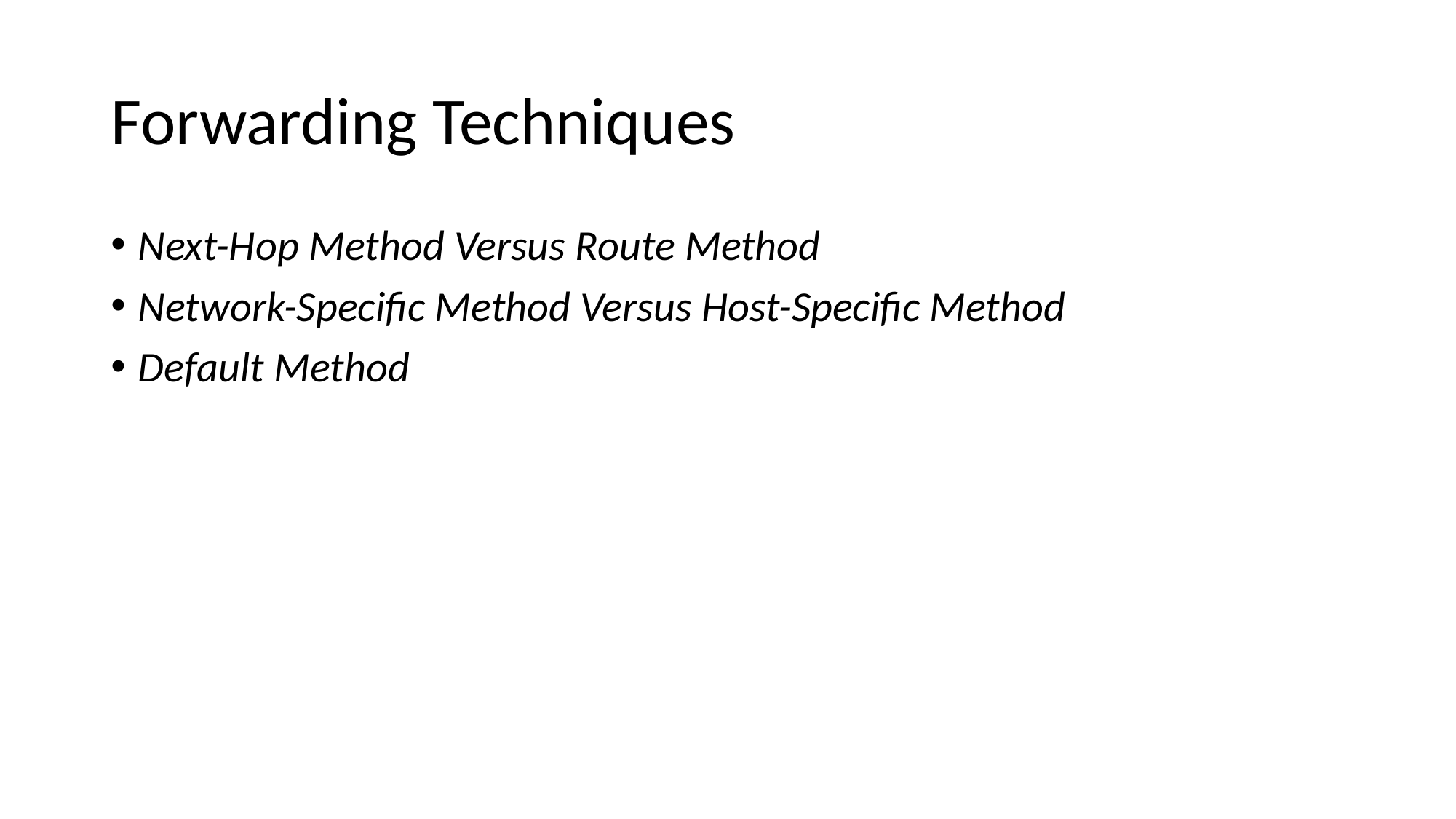

# Forwarding Techniques
Next-Hop Method Versus Route Method
Network-Specific Method Versus Host-Specific Method
Default Method